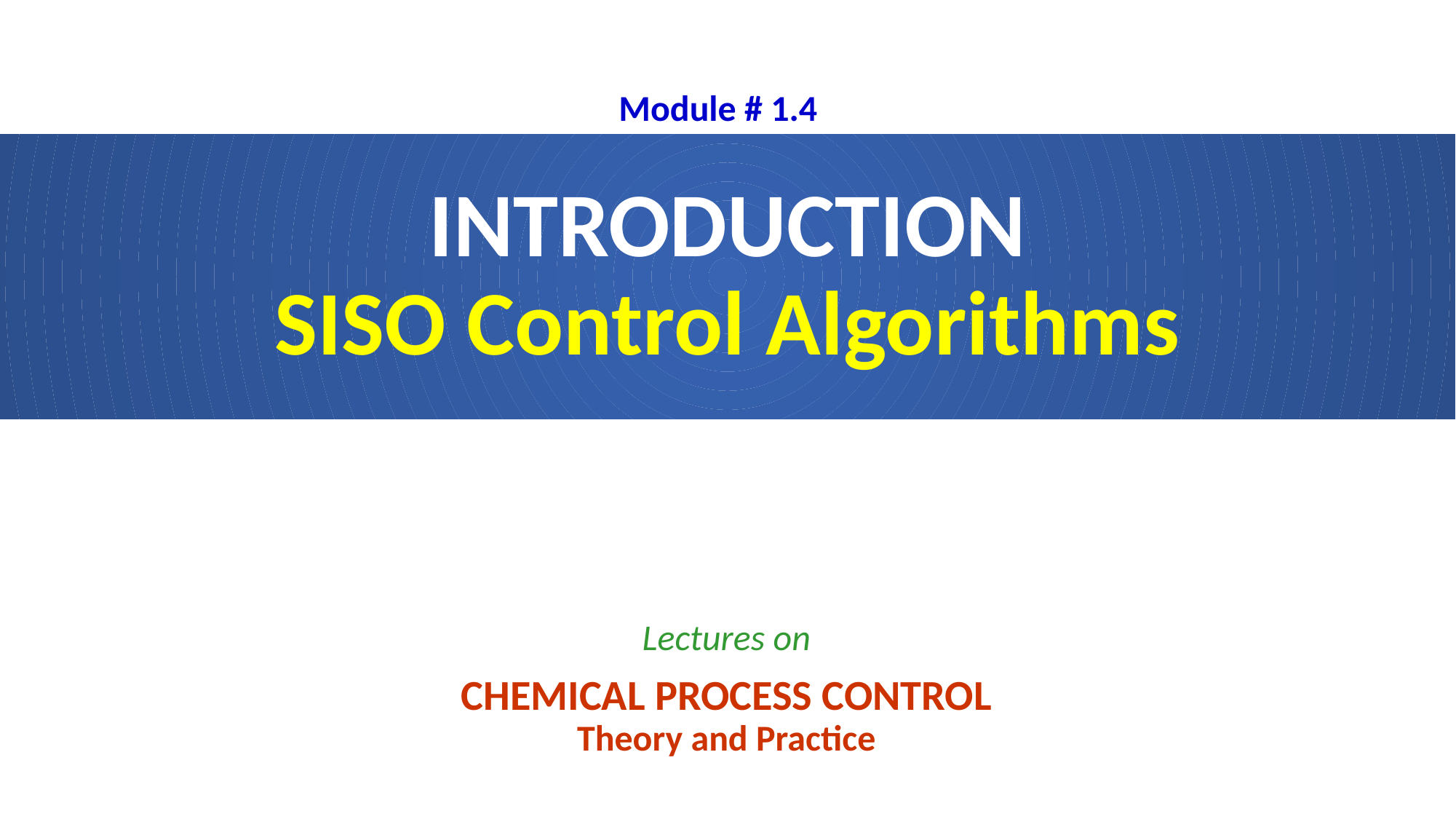

Module # 1.4
# INTRODUCTION SISO Control Algorithms
Lectures on
CHEMICAL PROCESS CONTROL
Theory and Practice